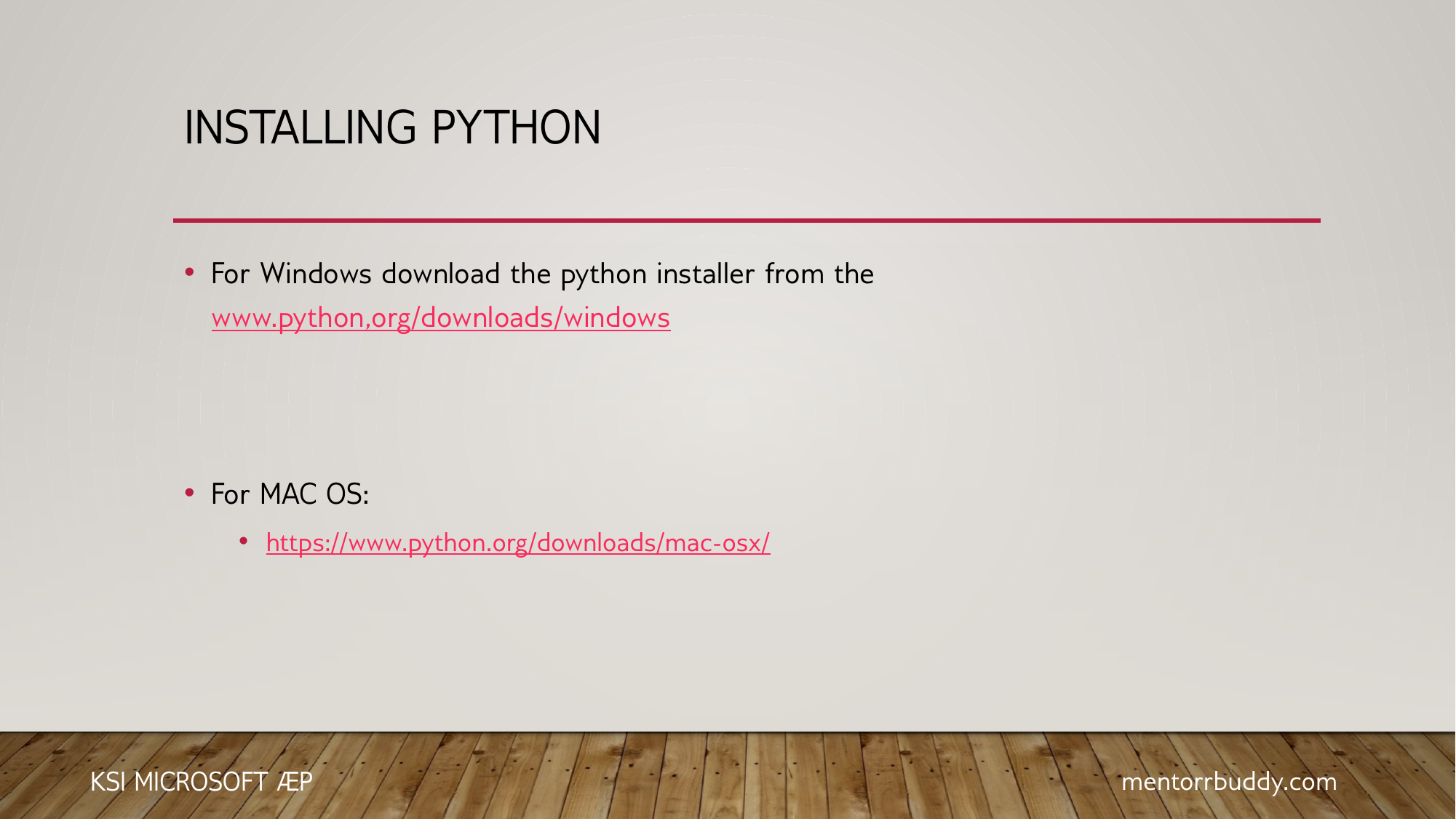

# Installing python
For Windows download the python installer from the www.python,org/downloads/windows

For MAC OS:
https://www.python.org/downloads/mac-osx/